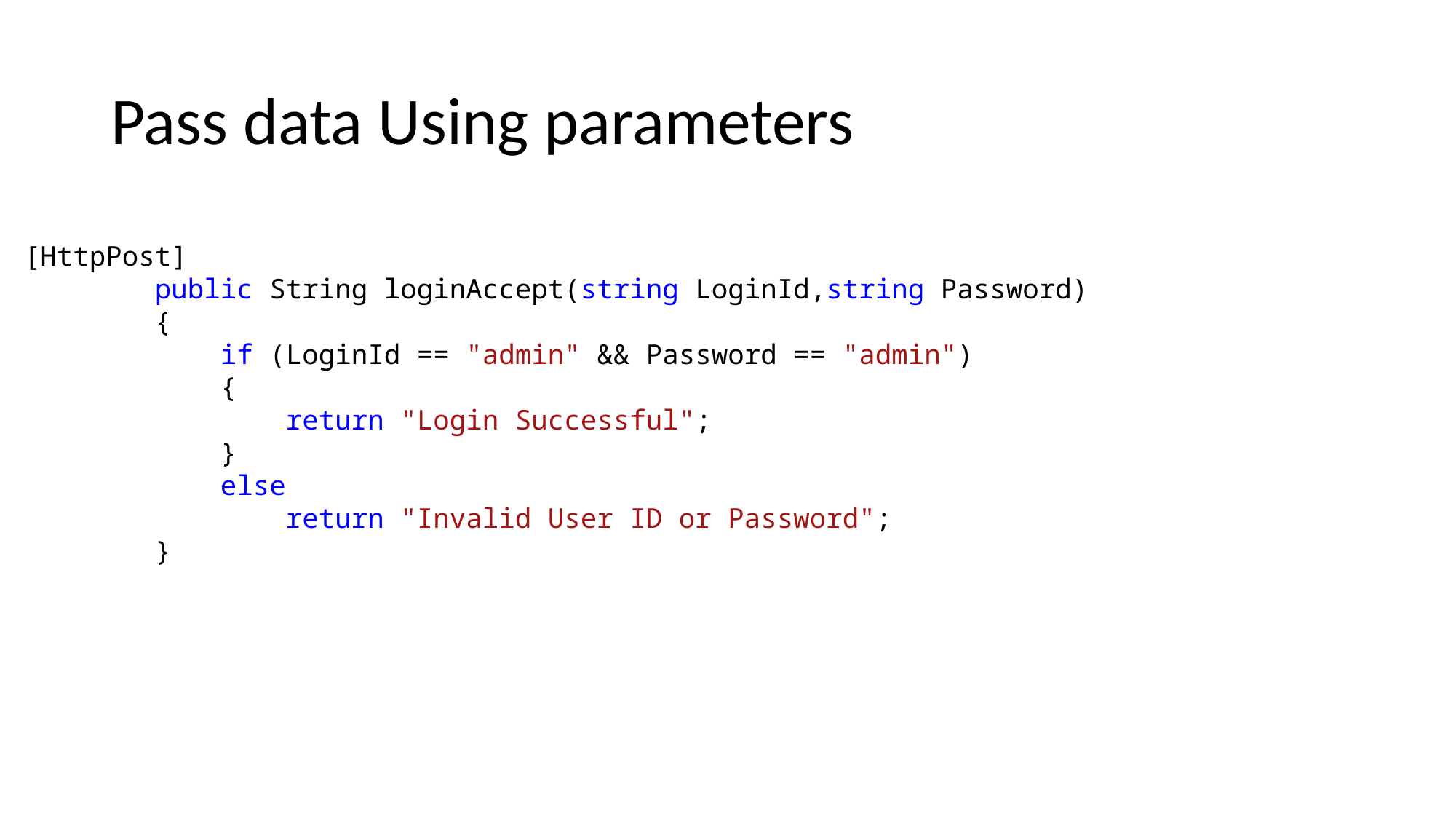

# Pass data Using parameters
[HttpPost]
        public String loginAccept(string LoginId,string Password)
        {
            if (LoginId == "admin" && Password == "admin")
            {
                return "Login Successful";
            }
            else
                return "Invalid User ID or Password";
        }